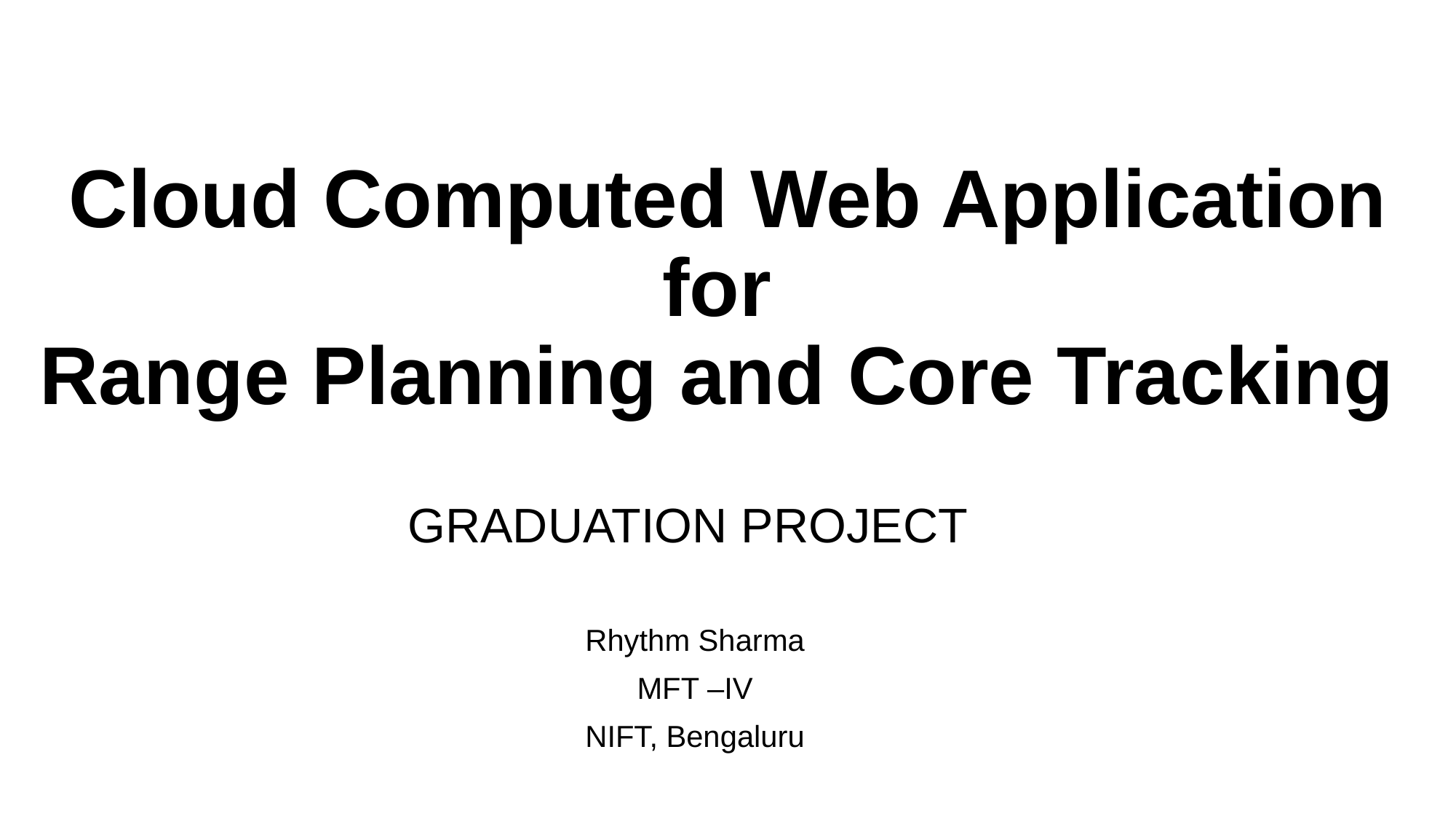

# Cloud Computed Web Application for Range Planning and Core Tracking
GRADUATION PROJECT
Rhythm Sharma
MFT –IV
NIFT, Bengaluru